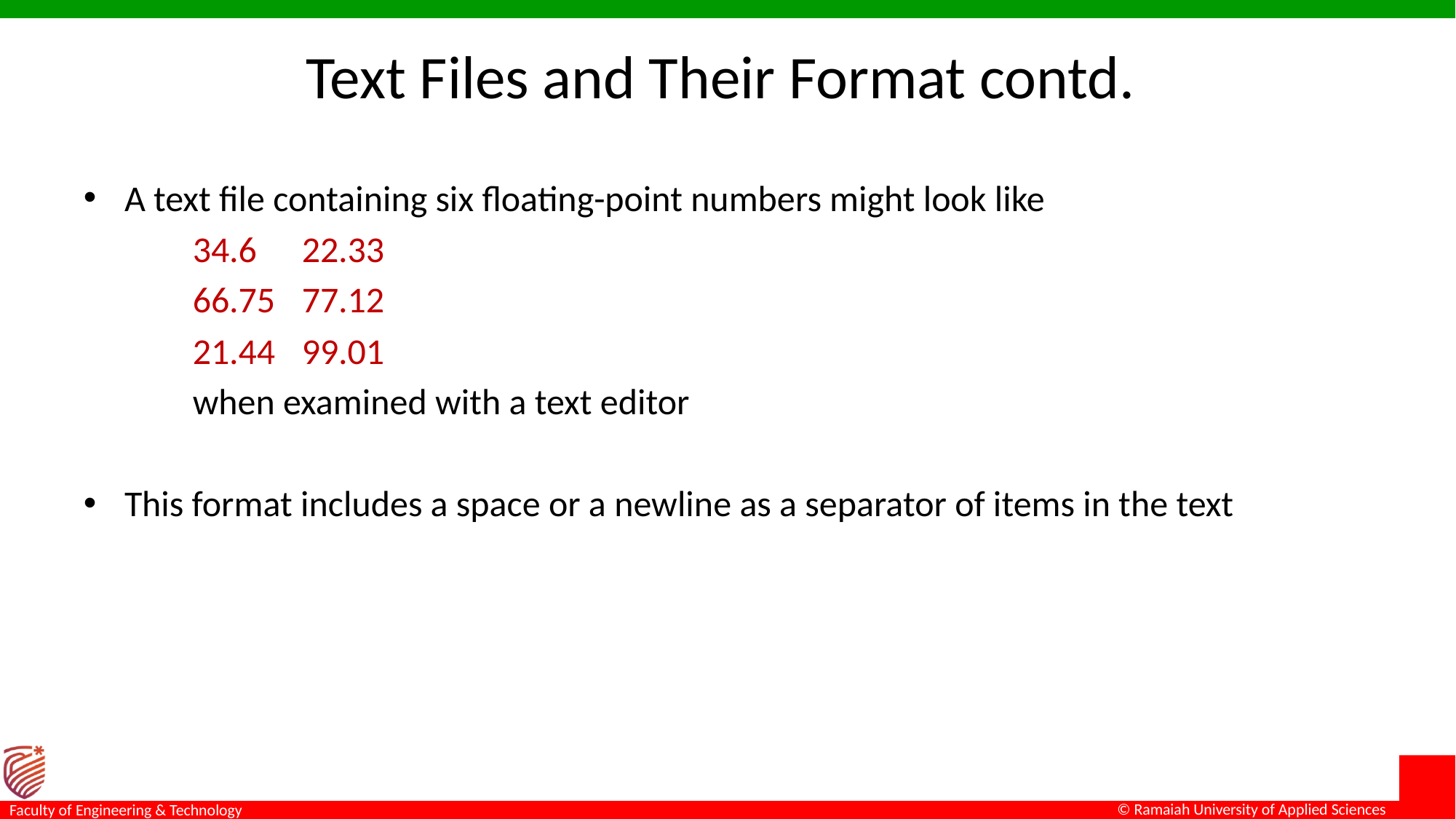

# Text Files and Their Format contd.
A text file containing six floating-point numbers might look like
	34.6 	22.33
	66.75 	77.12
	21.44 	99.01
	when examined with a text editor

This format includes a space or a newline as a separator of items in the text